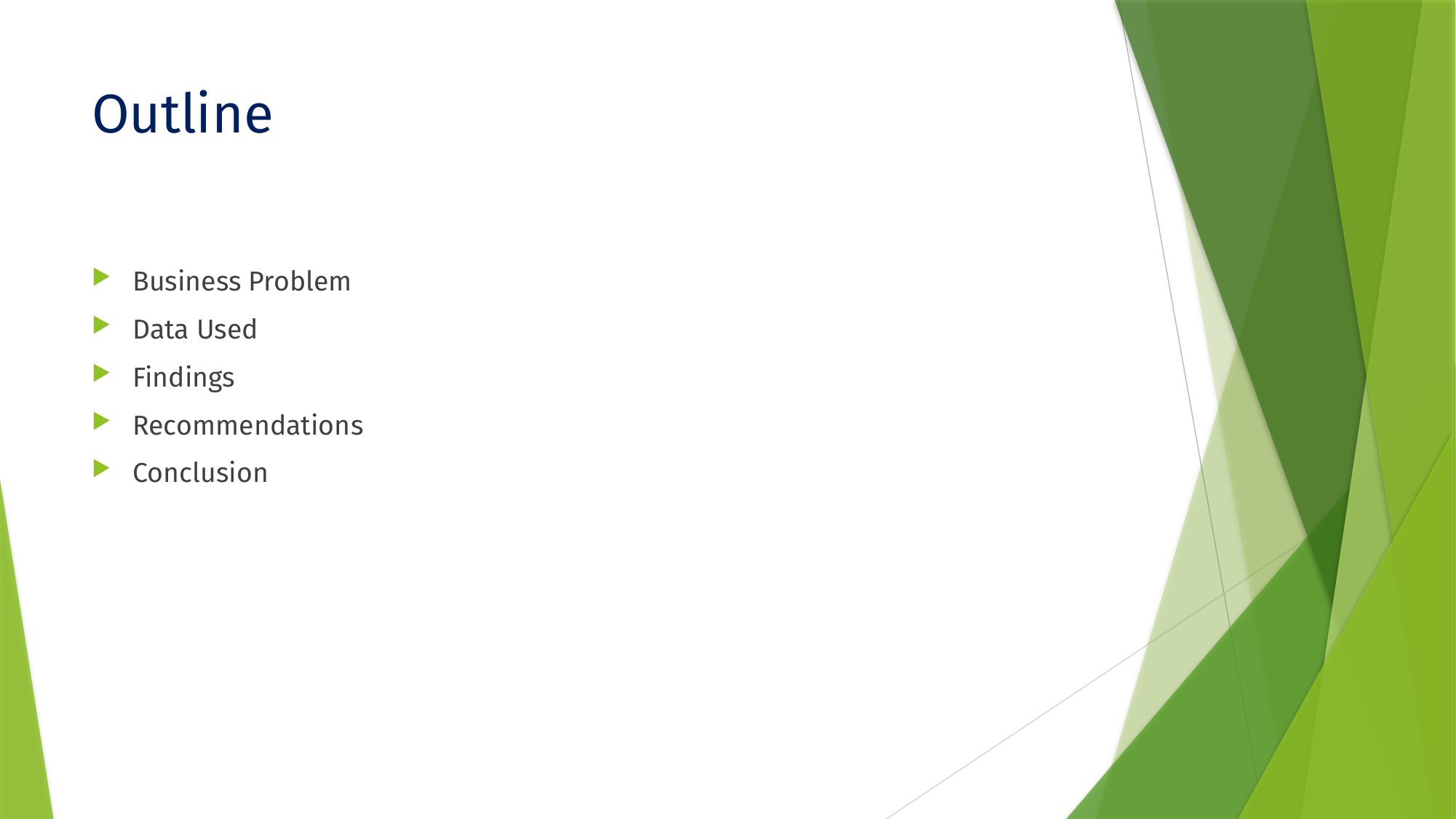

# Outline
Business Problem
Data Used
Findings
Recommendations
Conclusion